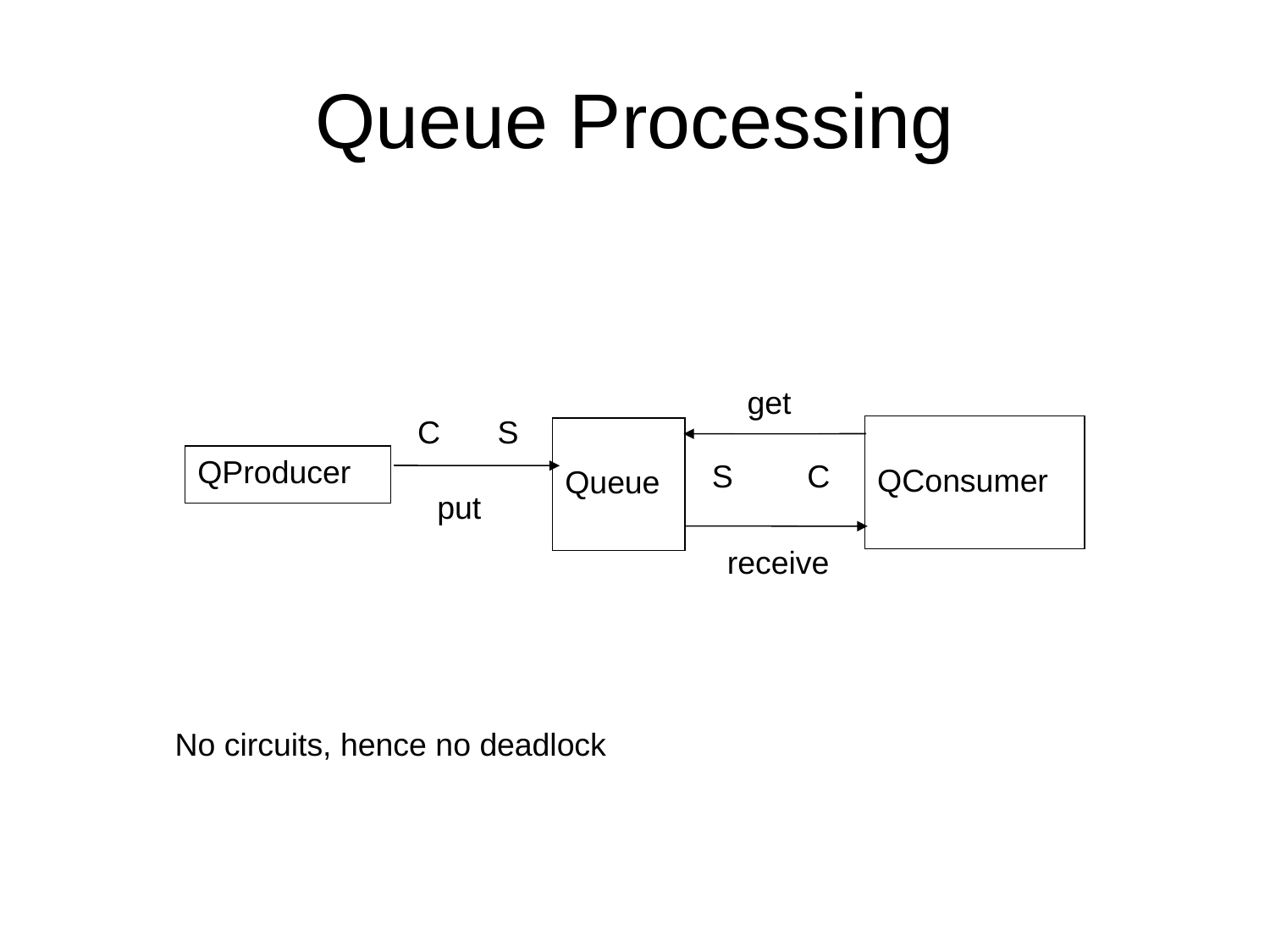

# Queue Processing
get

C
S

QConsumer

Queue

QProducer
S
C

put

receive
No circuits, hence no deadlock